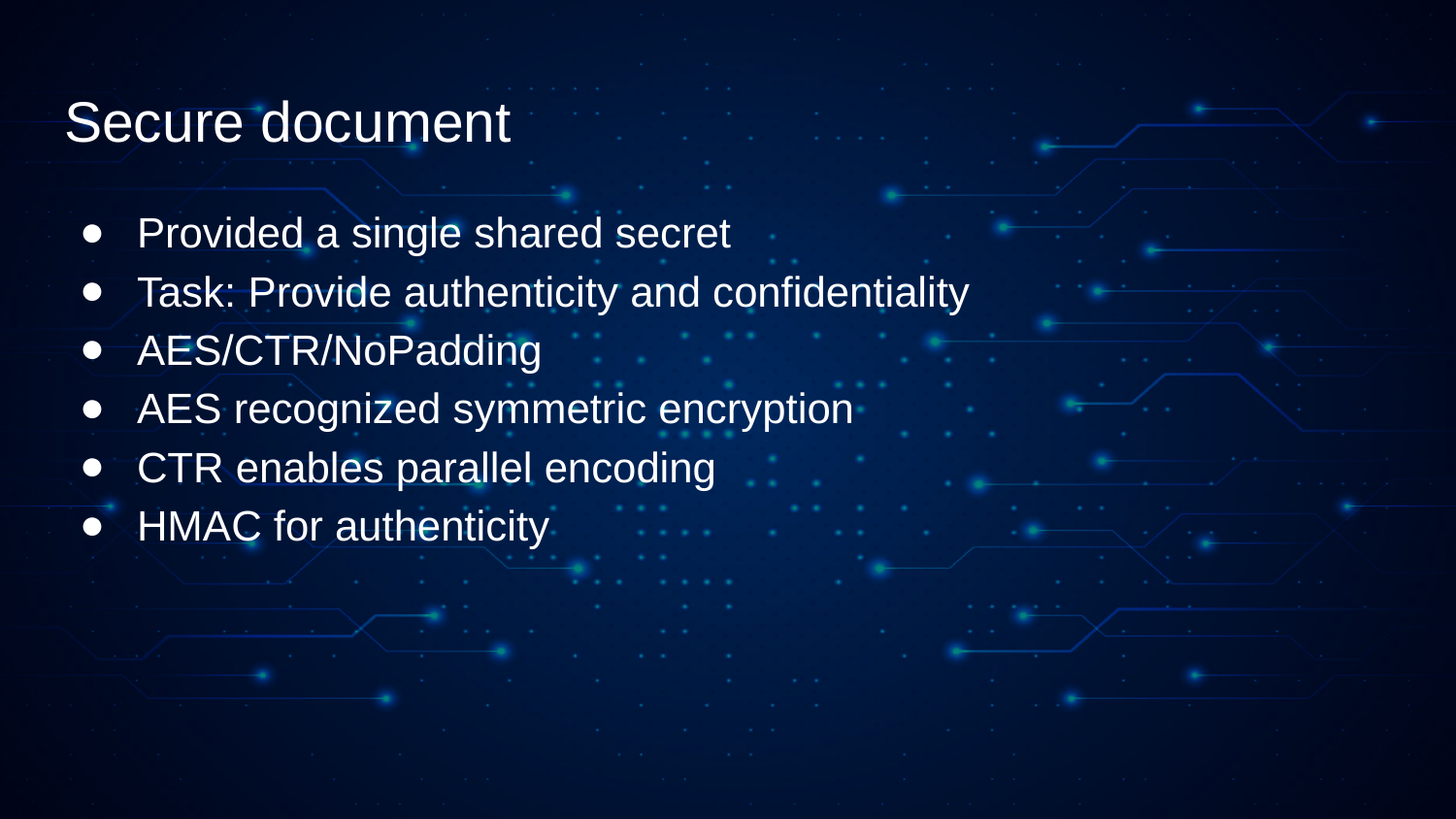

# Secure document
Provided a single shared secret
Task: Provide authenticity and confidentiality
AES/CTR/NoPadding
AES recognized symmetric encryption
CTR enables parallel encoding
HMAC for authenticity